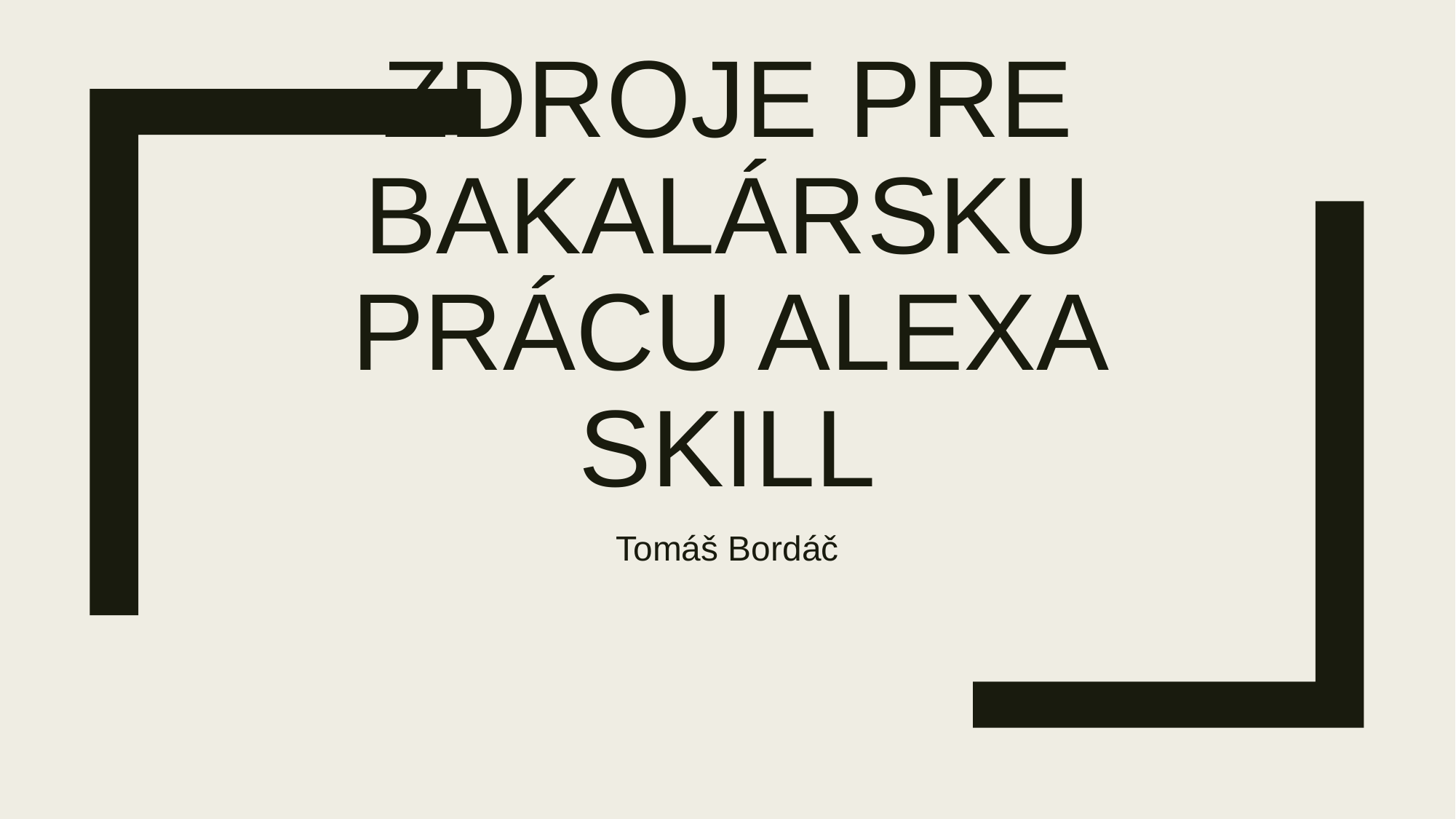

# Zdroje pre bakalársku prácu alexa skill
Tomáš Bordáč